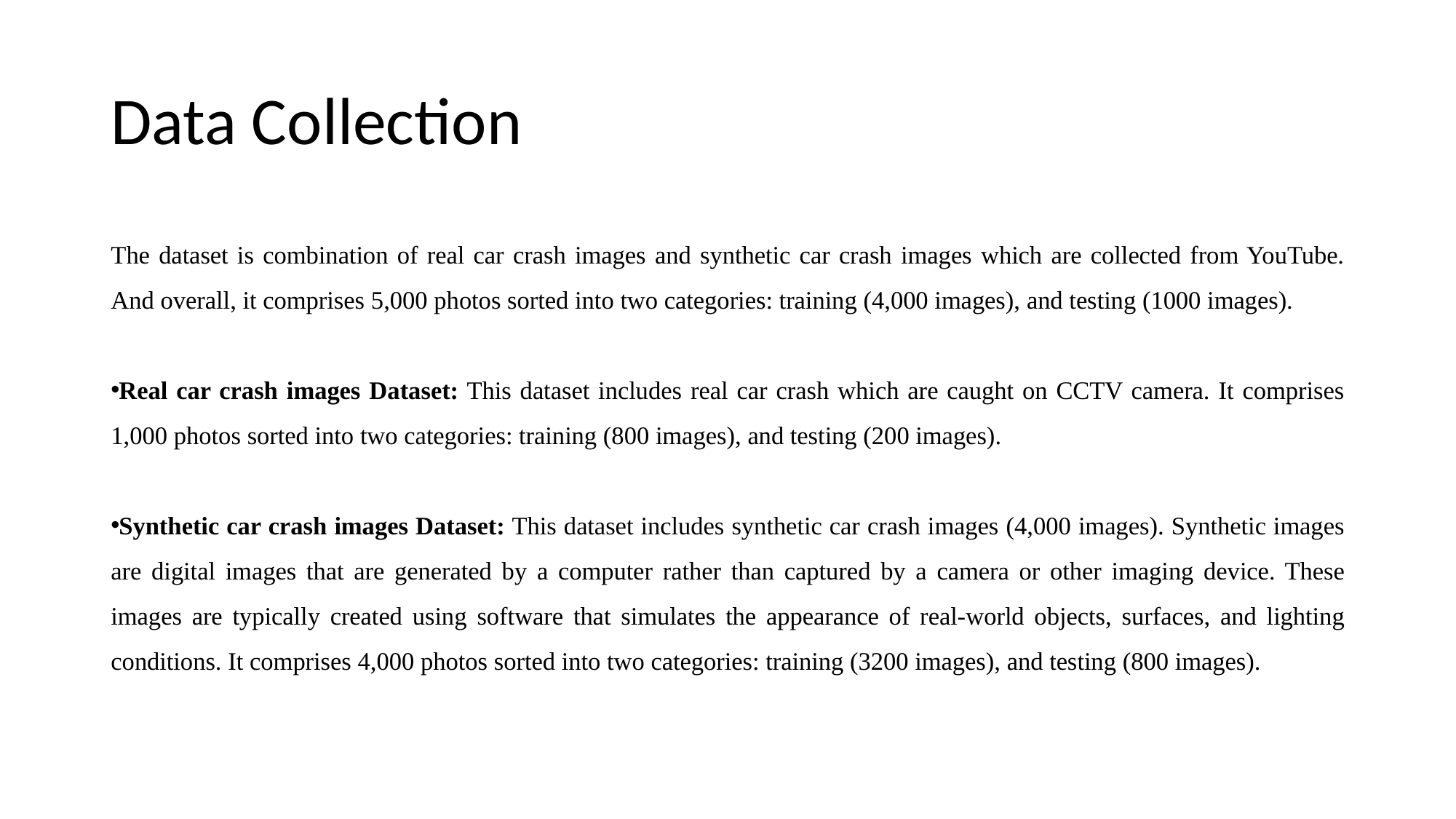

# Data Collection
The dataset is combination of real car crash images and synthetic car crash images which are collected from YouTube. And overall, it comprises 5,000 photos sorted into two categories: training (4,000 images), and testing (1000 images).

Real car crash images Dataset: This dataset includes real car crash which are caught on CCTV camera. It comprises 1,000 photos sorted into two categories: training (800 images), and testing (200 images).

Synthetic car crash images Dataset: This dataset includes synthetic car crash images (4,000 images). Synthetic images are digital images that are generated by a computer rather than captured by a camera or other imaging device. These images are typically created using software that simulates the appearance of real-world objects, surfaces, and lighting conditions. It comprises 4,000 photos sorted into two categories: training (3200 images), and testing (800 images).